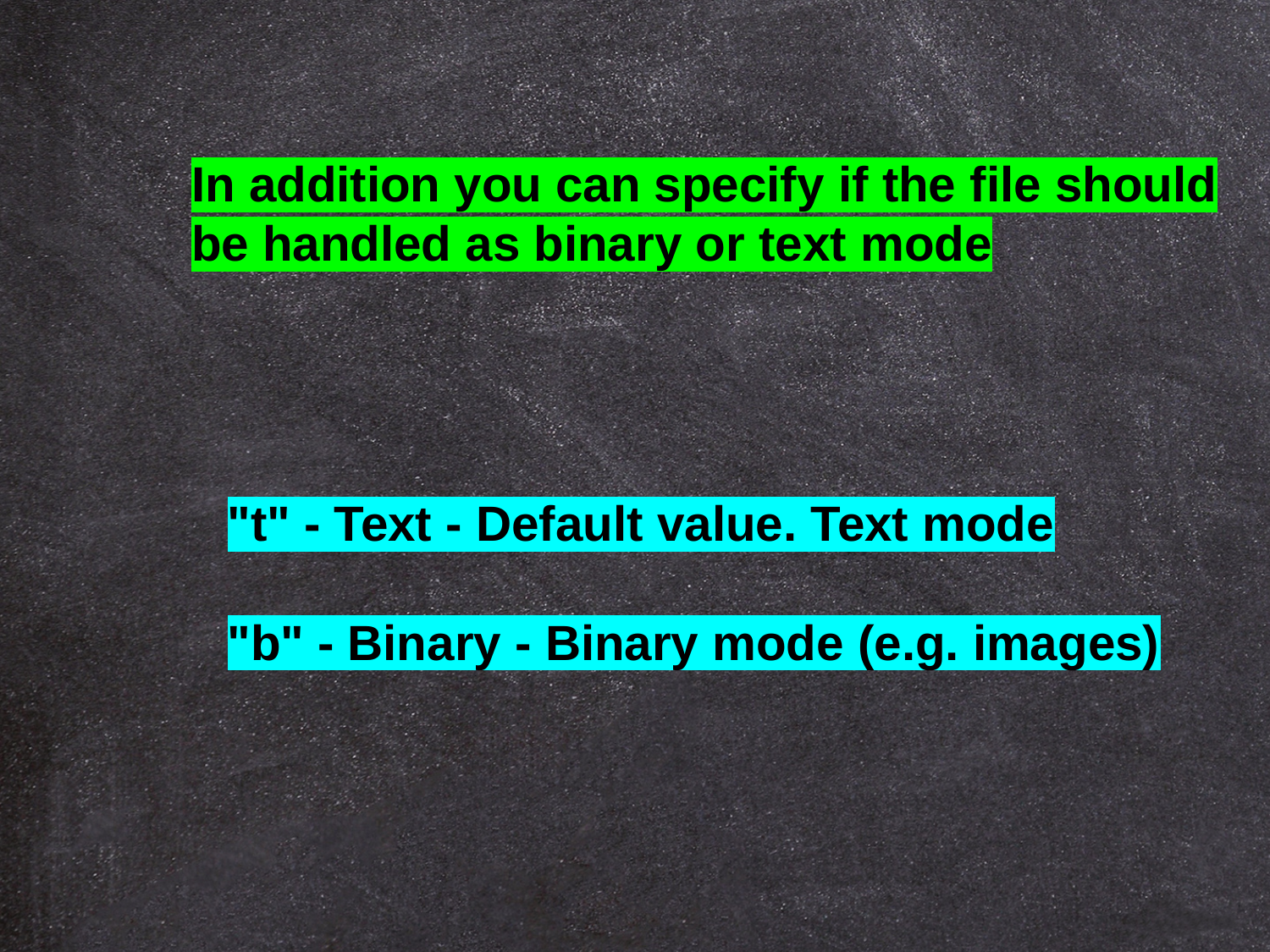

In addition you can specify if the file should be handled as binary or text mode

"t" - Text - Default value. Text mode

"b" - Binary - Binary mode (e.g. images)